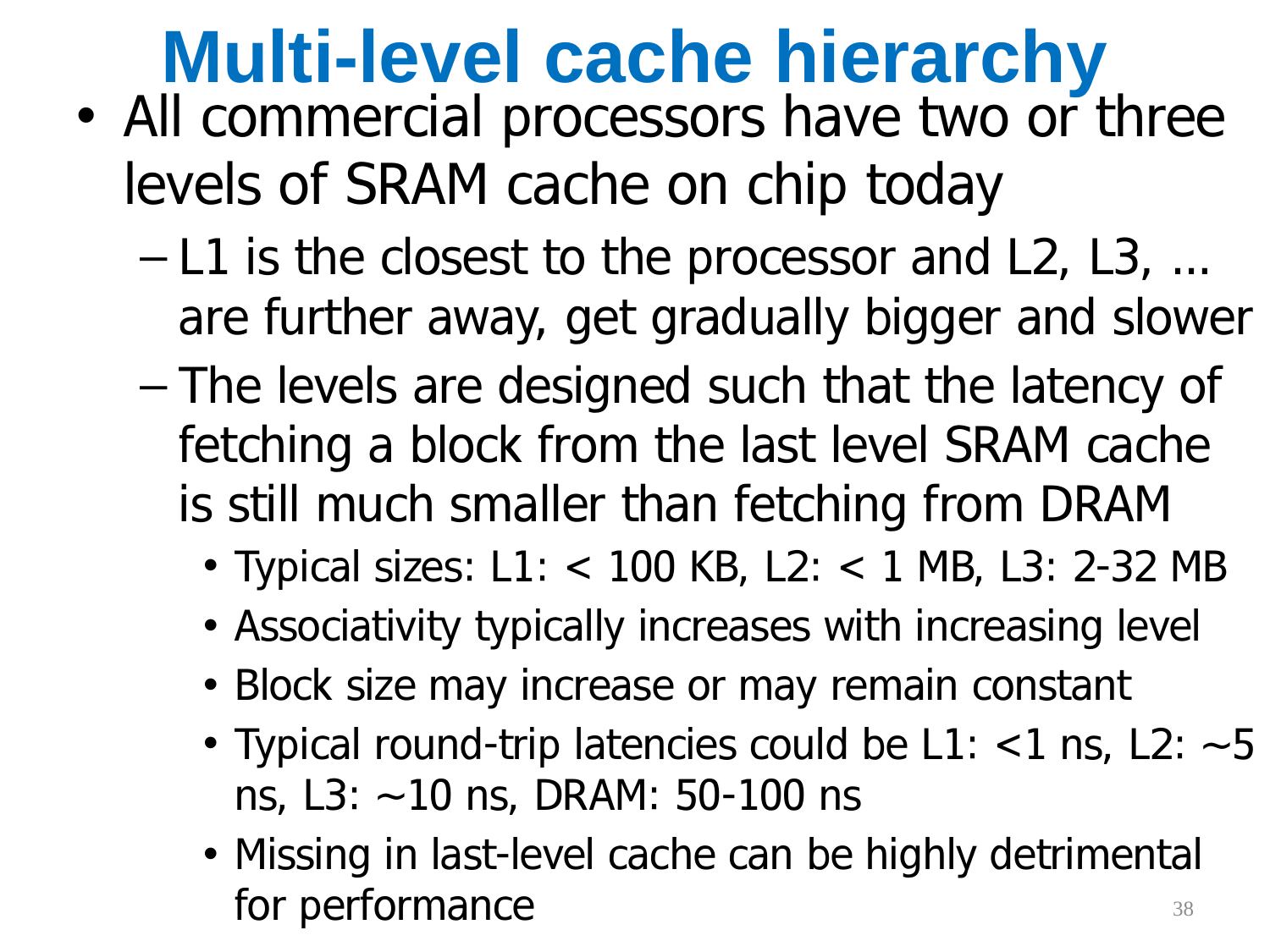

# Multi-level cache hierarchy
All commercial processors have two or three levels of SRAM cache on chip today
L1 is the closest to the processor and L2, L3, … are further away, get gradually bigger and slower
The levels are designed such that the latency of fetching a block from the last level SRAM cache is still much smaller than fetching from DRAM
Typical sizes: L1: < 100 KB, L2: < 1 MB, L3: 2-32 MB
Associativity typically increases with increasing level
Block size may increase or may remain constant
Typical round-trip latencies could be L1: <1 ns, L2: ~5 ns, L3: ~10 ns, DRAM: 50-100 ns
Missing in last-level cache can be highly detrimental for performance
38